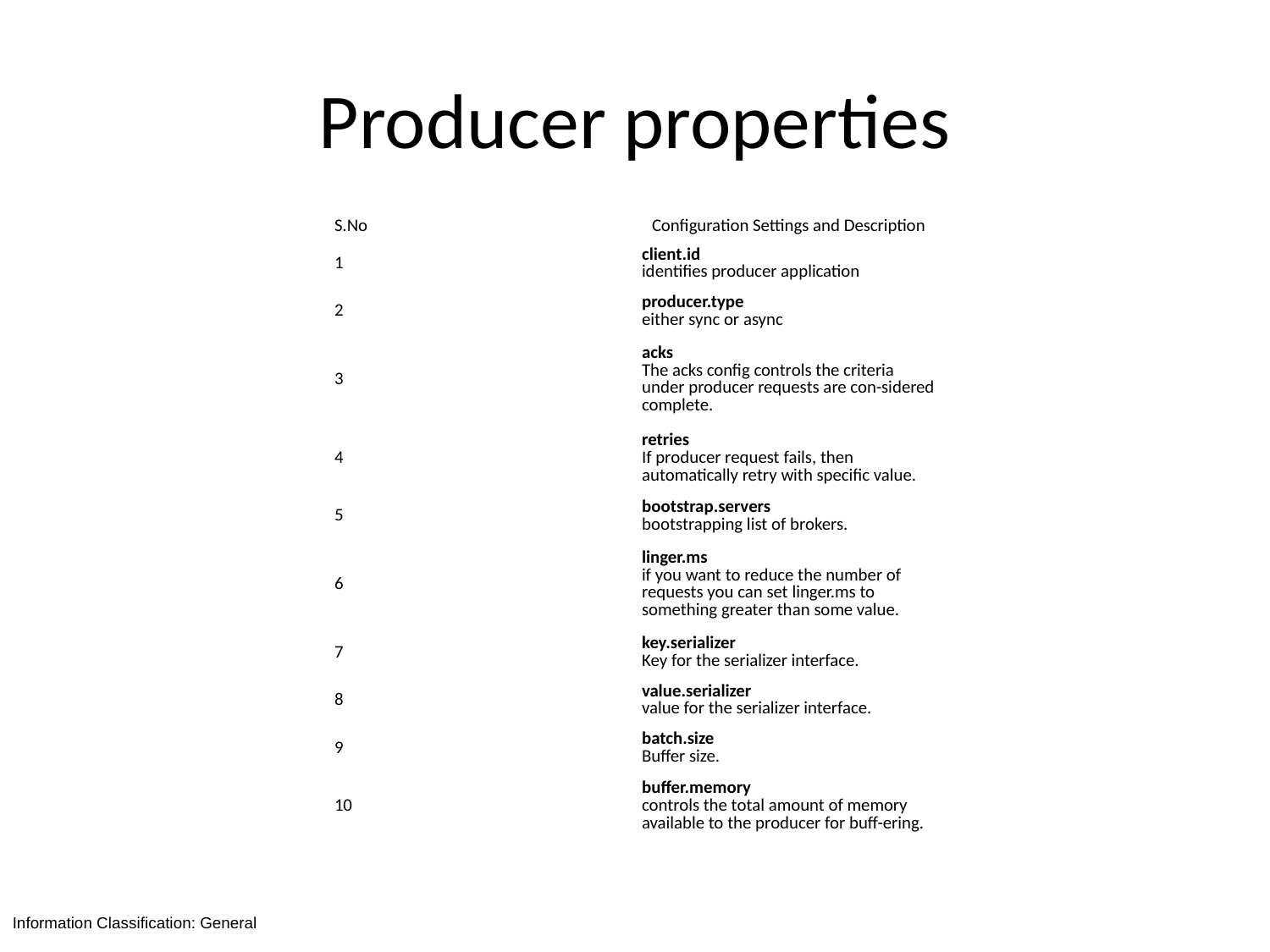

# Producer properties
| S.No | Configuration Settings and Description |
| --- | --- |
| 1 | client.id identifies producer application |
| 2 | producer.type either sync or async |
| 3 | acks The acks config controls the criteria under producer requests are con-sidered complete. |
| 4 | retries If producer request fails, then automatically retry with specific value. |
| 5 | bootstrap.servers bootstrapping list of brokers. |
| 6 | linger.ms if you want to reduce the number of requests you can set linger.ms to something greater than some value. |
| 7 | key.serializer Key for the serializer interface. |
| 8 | value.serializer value for the serializer interface. |
| 9 | batch.size Buffer size. |
| 10 | buffer.memory controls the total amount of memory available to the producer for buff-ering. |